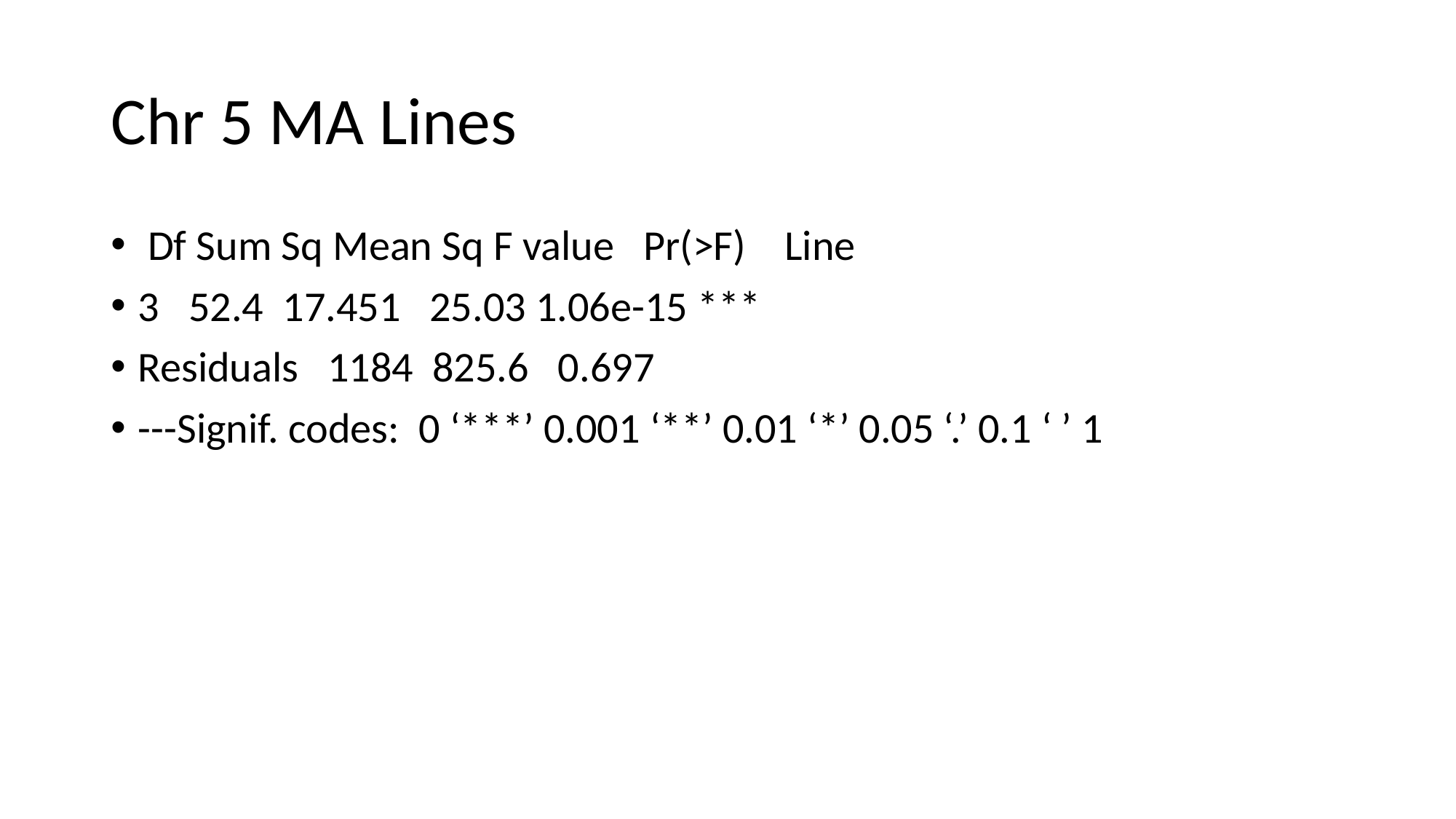

# Chr 5 MA Lines
 Df Sum Sq Mean Sq F value   Pr(>F)    Line
3   52.4  17.451   25.03 1.06e-15 ***
Residuals   1184  825.6   0.697
---Signif. codes:  0 ‘***’ 0.001 ‘**’ 0.01 ‘*’ 0.05 ‘.’ 0.1 ‘ ’ 1